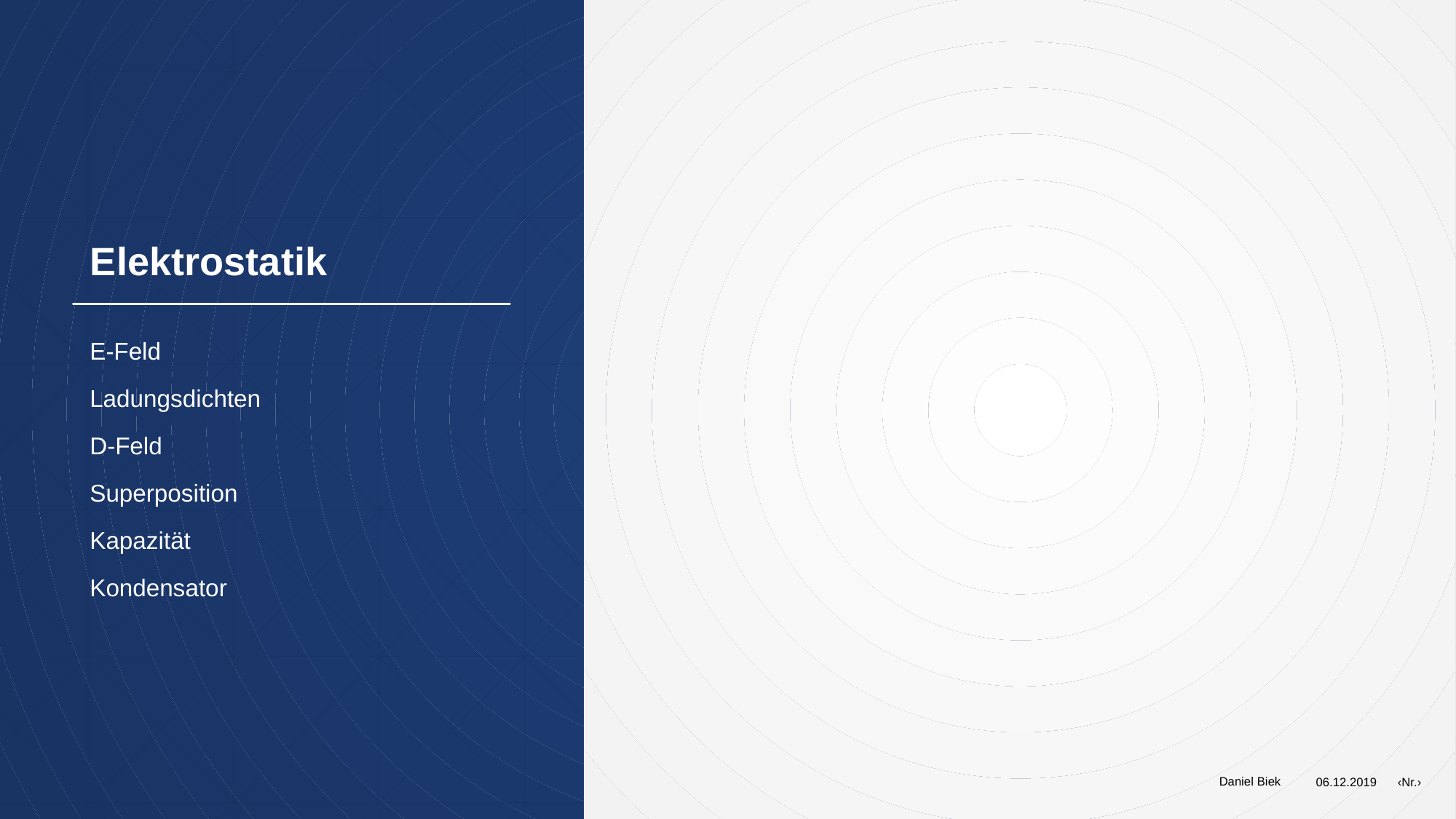

# Elektrostatik

E-Feld
Ladungsdichten
D-Feld
Superposition
Kapazität
Kondensator
Daniel Biek
06.12.2019
‹Nr.›